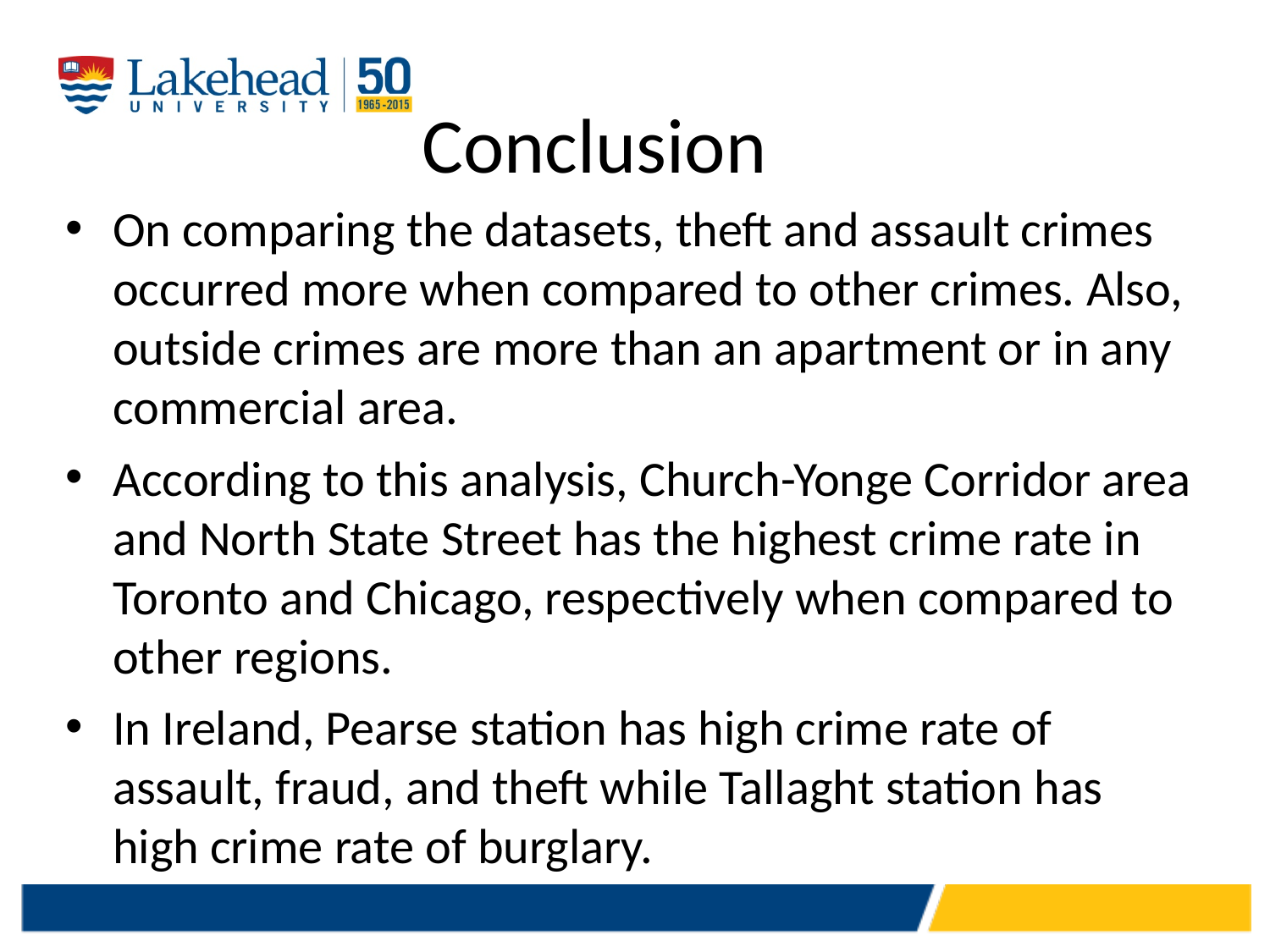

# Conclusion
On comparing the datasets, theft and assault crimes occurred more when compared to other crimes. Also, outside crimes are more than an apartment or in any commercial area.
According to this analysis, Church-Yonge Corridor area and North State Street has the highest crime rate in Toronto and Chicago, respectively when compared to other regions.
In Ireland, Pearse station has high crime rate of assault, fraud, and theft while Tallaght station has high crime rate of burglary.